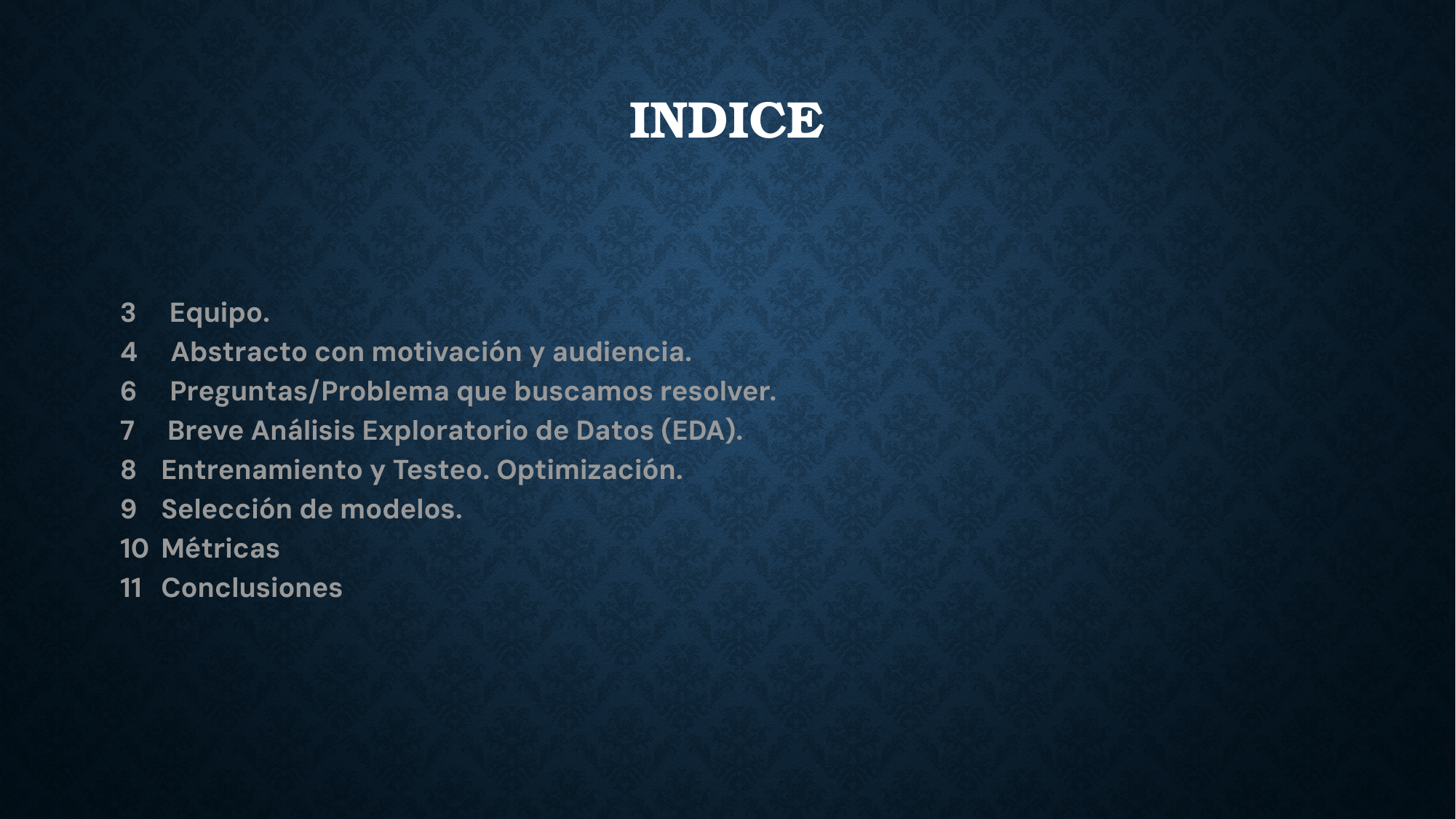

# INDICE

3     Equipo.
4     Abstracto con motivación y audiencia.
6     Preguntas/Problema que buscamos resolver.
7     Breve Análisis Exploratorio de Datos (EDA).
Entrenamiento y Testeo. Optimización.
Selección de modelos.
Métricas
Conclusiones